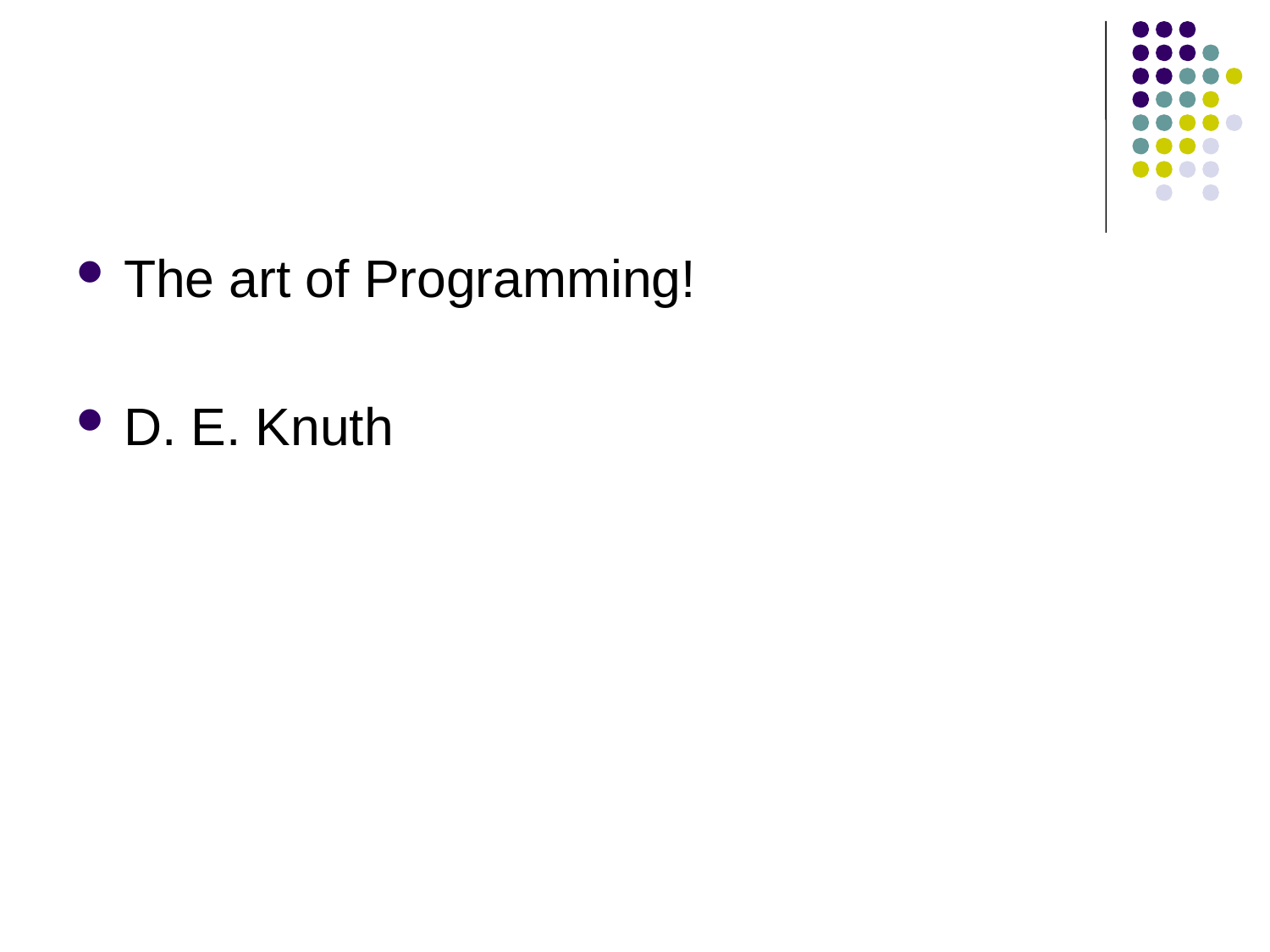

#
The art of Programming!

D. E. Knuth

15